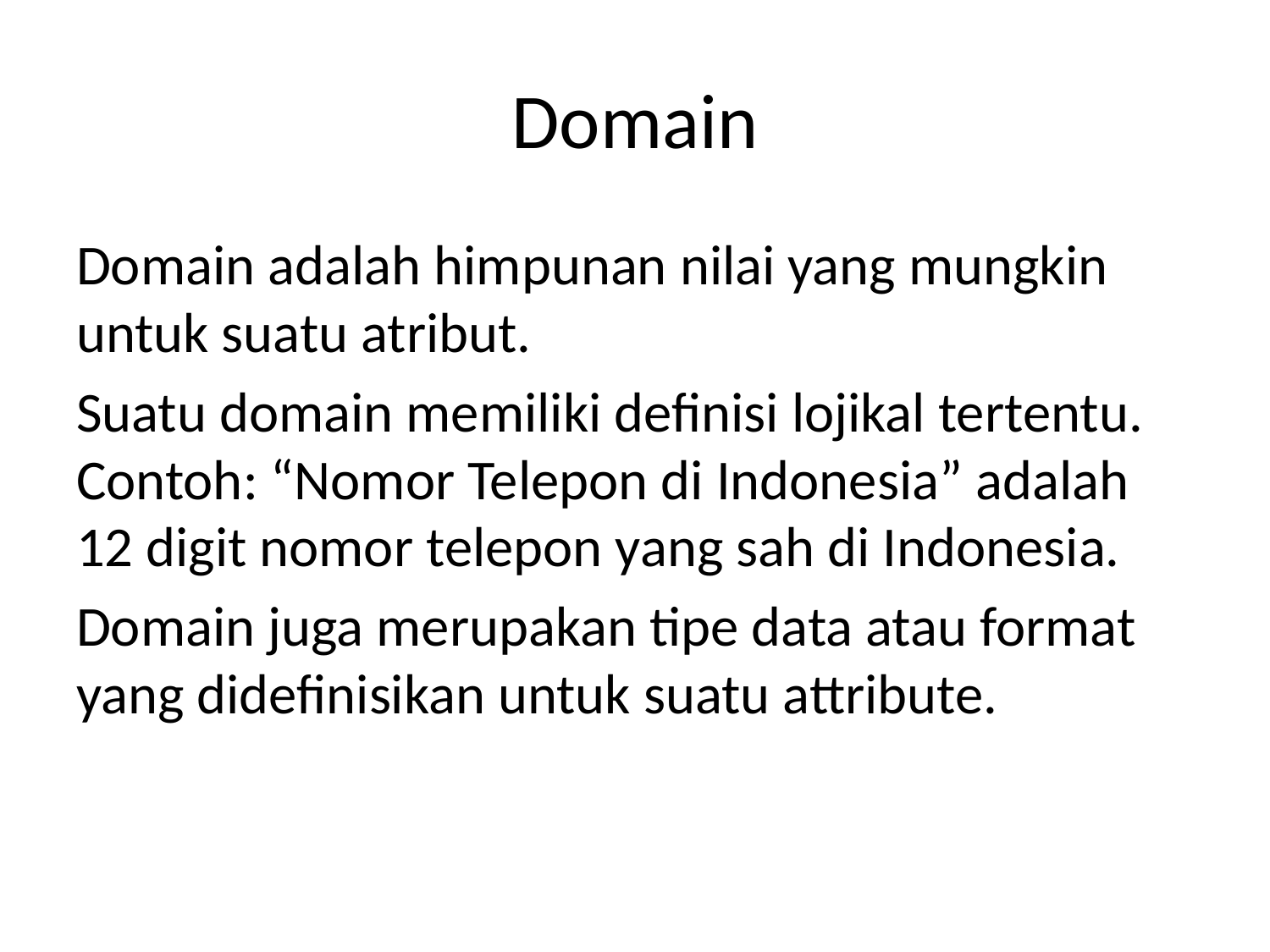

# Domain
Domain adalah himpunan nilai yang mungkin untuk suatu atribut.
Suatu domain memiliki definisi lojikal tertentu. Contoh: “Nomor Telepon di Indonesia” adalah 12 digit nomor telepon yang sah di Indonesia.
Domain juga merupakan tipe data atau format yang didefinisikan untuk suatu attribute.